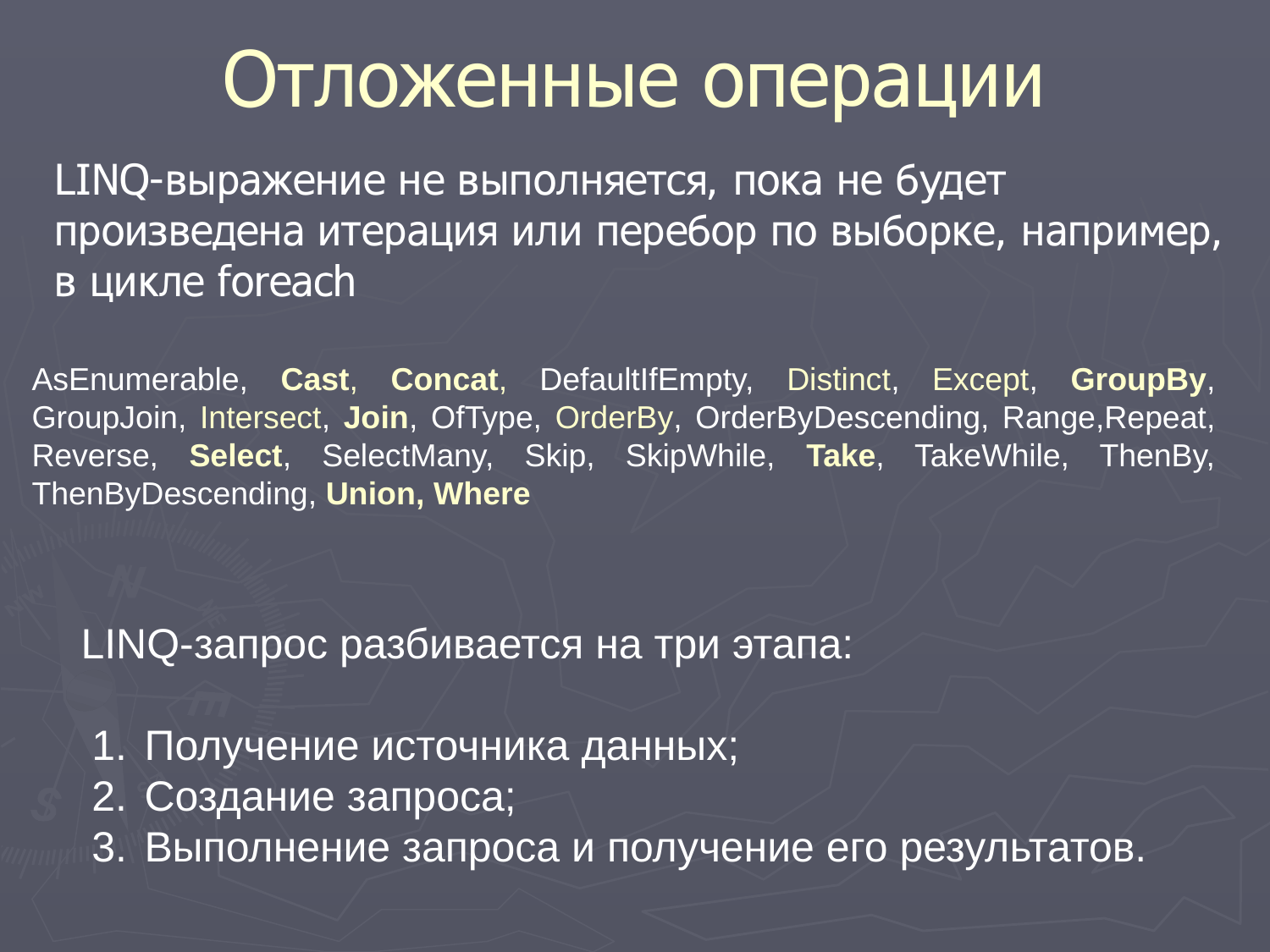

# Отложенные операции
LINQ-выражение не выполняется, пока не будет произведена итерация или перебор по выборке, например, в цикле foreach
AsEnumerable, Cast, Concat, DefaultIfEmpty, Distinct, Except, GroupBy, GroupJoin, Intersect, Join, OfType, OrderBy, OrderByDescending, Range,Repeat, Reverse, Select, SelectMany, Skip, SkipWhile, Take, TakeWhile, ThenBy, ThenByDescending, Union, Where
LINQ-запрос разбивается на три этапа:

Получение источника данных;
Создание запроса;
Выполнение запроса и получение его результатов.